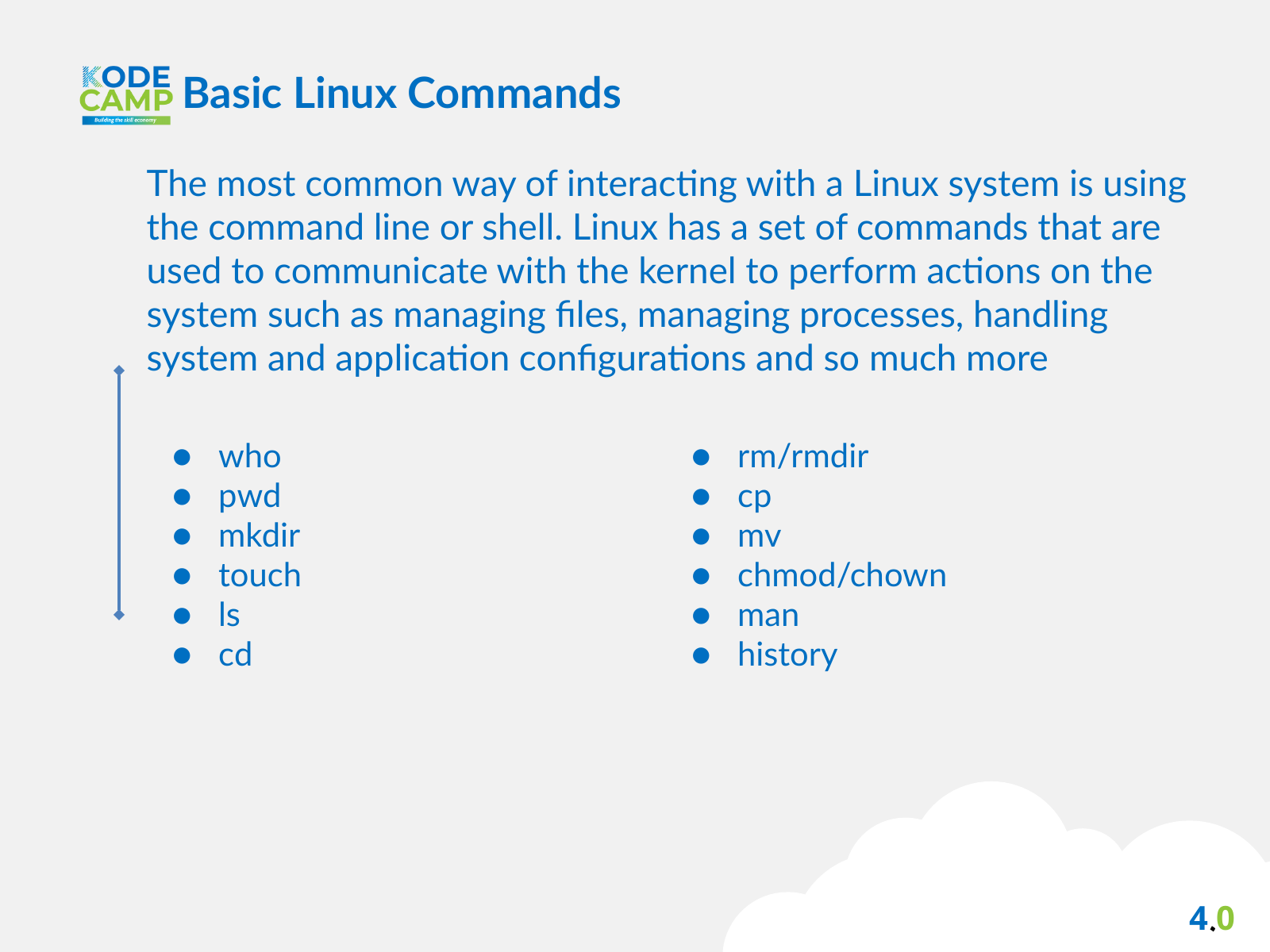

Basic Linux Commands
The most common way of interacting with a Linux system is using the command line or shell. Linux has a set of commands that are used to communicate with the kernel to perform actions on the system such as managing files, managing processes, handling system and application configurations and so much more

who
pwd
mkdir
touch
ls
cd
rm/rmdir
cp
mv
chmod/chown
man
history
4.0